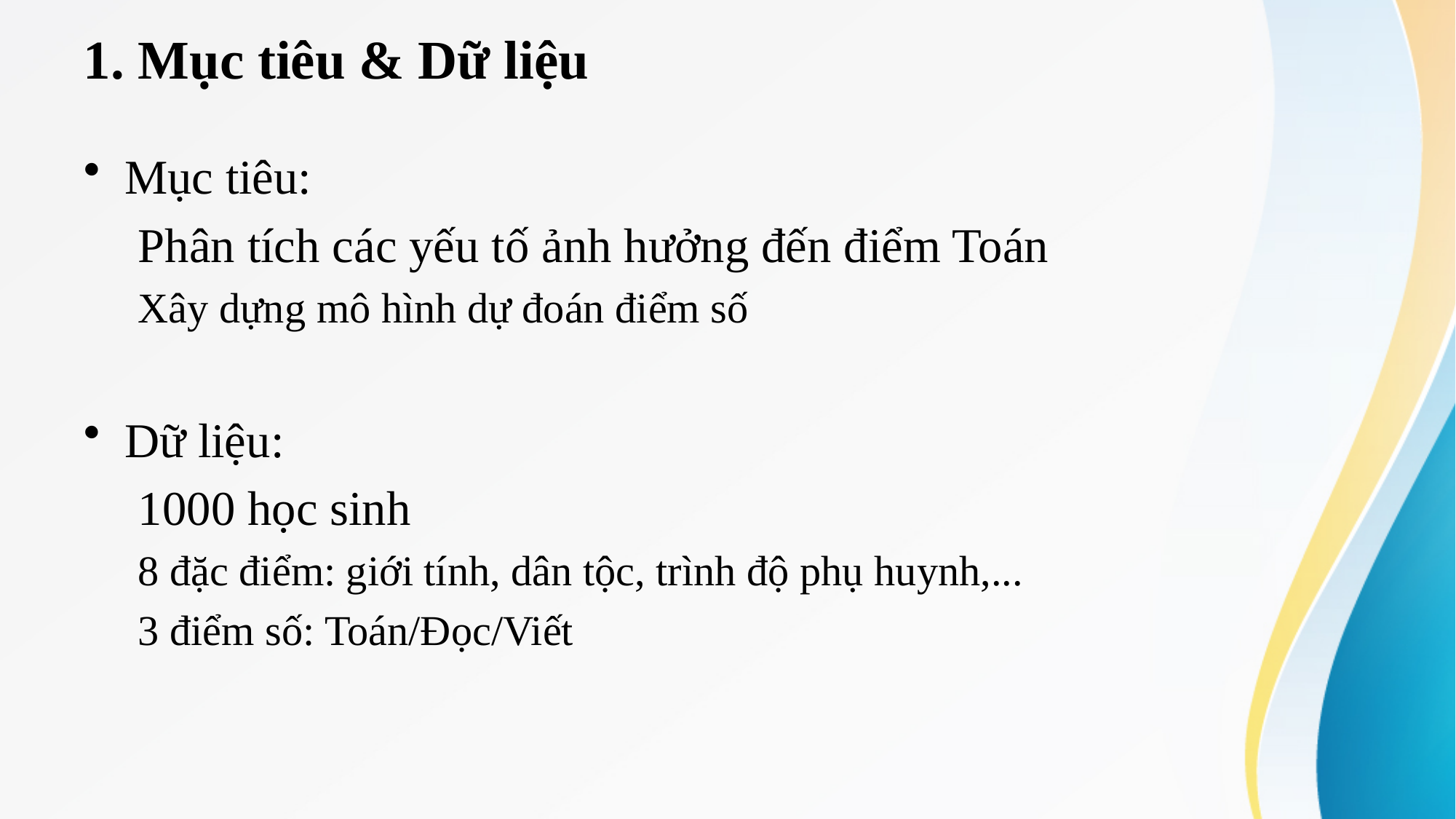

# 1. Mục tiêu & Dữ liệu
Mục tiêu:
Phân tích các yếu tố ảnh hưởng đến điểm Toán
Xây dựng mô hình dự đoán điểm số

Dữ liệu:
1000 học sinh
8 đặc điểm: giới tính, dân tộc, trình độ phụ huynh,...
3 điểm số: Toán/Đọc/Viết